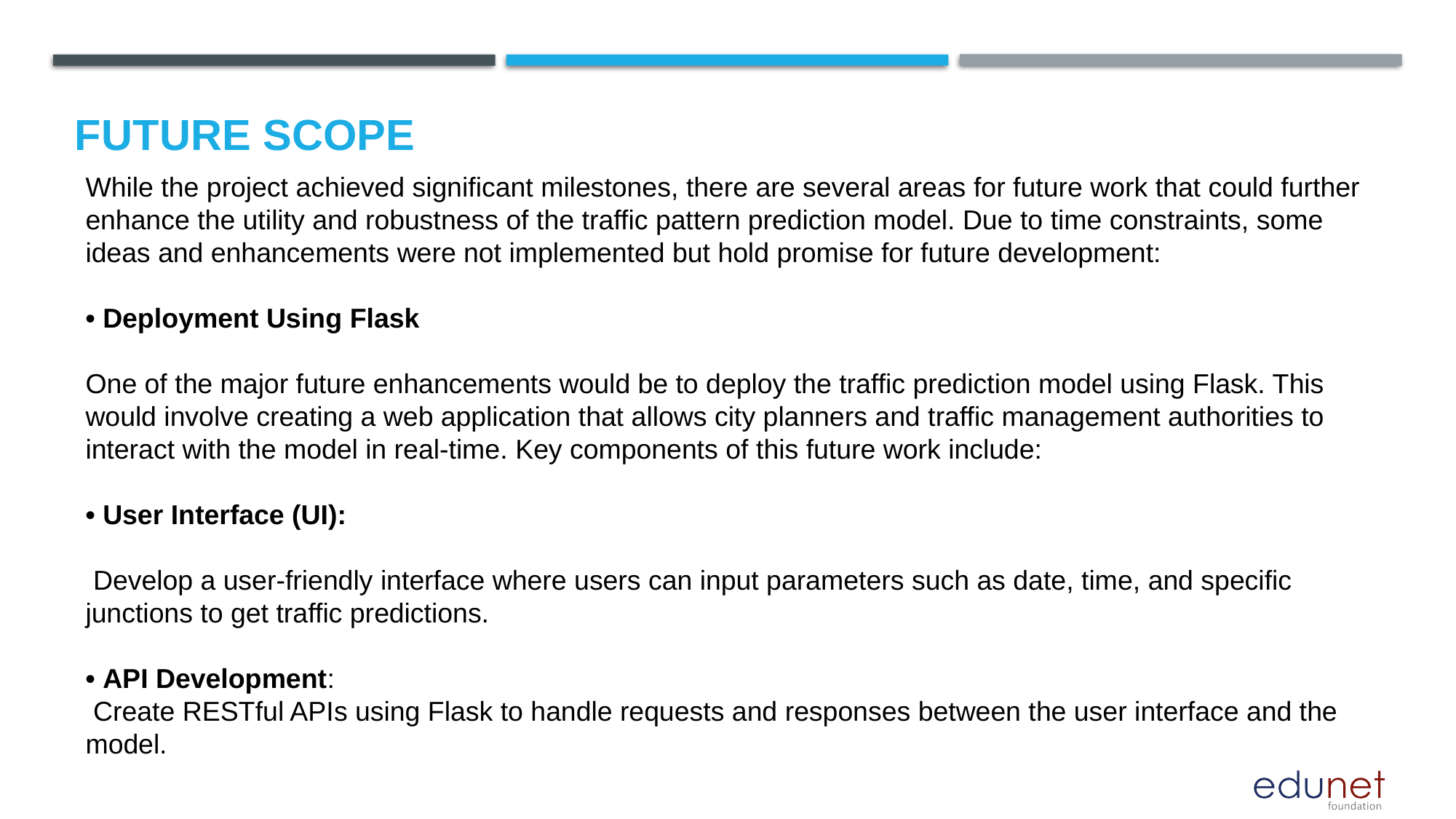

Future scope

While the project achieved significant milestones, there are several areas for future work that could further enhance the utility and robustness of the traffic pattern prediction model. Due to time constraints, some ideas and enhancements were not implemented but hold promise for future development:

• Deployment Using Flask

One of the major future enhancements would be to deploy the traffic prediction model using Flask. This would involve creating a web application that allows city planners and traffic management authorities to interact with the model in real-time. Key components of this future work include:

• User Interface (UI):

 Develop a user-friendly interface where users can input parameters such as date, time, and specific junctions to get traffic predictions.

• API Development:
 Create RESTful APIs using Flask to handle requests and responses between the user interface and the model.